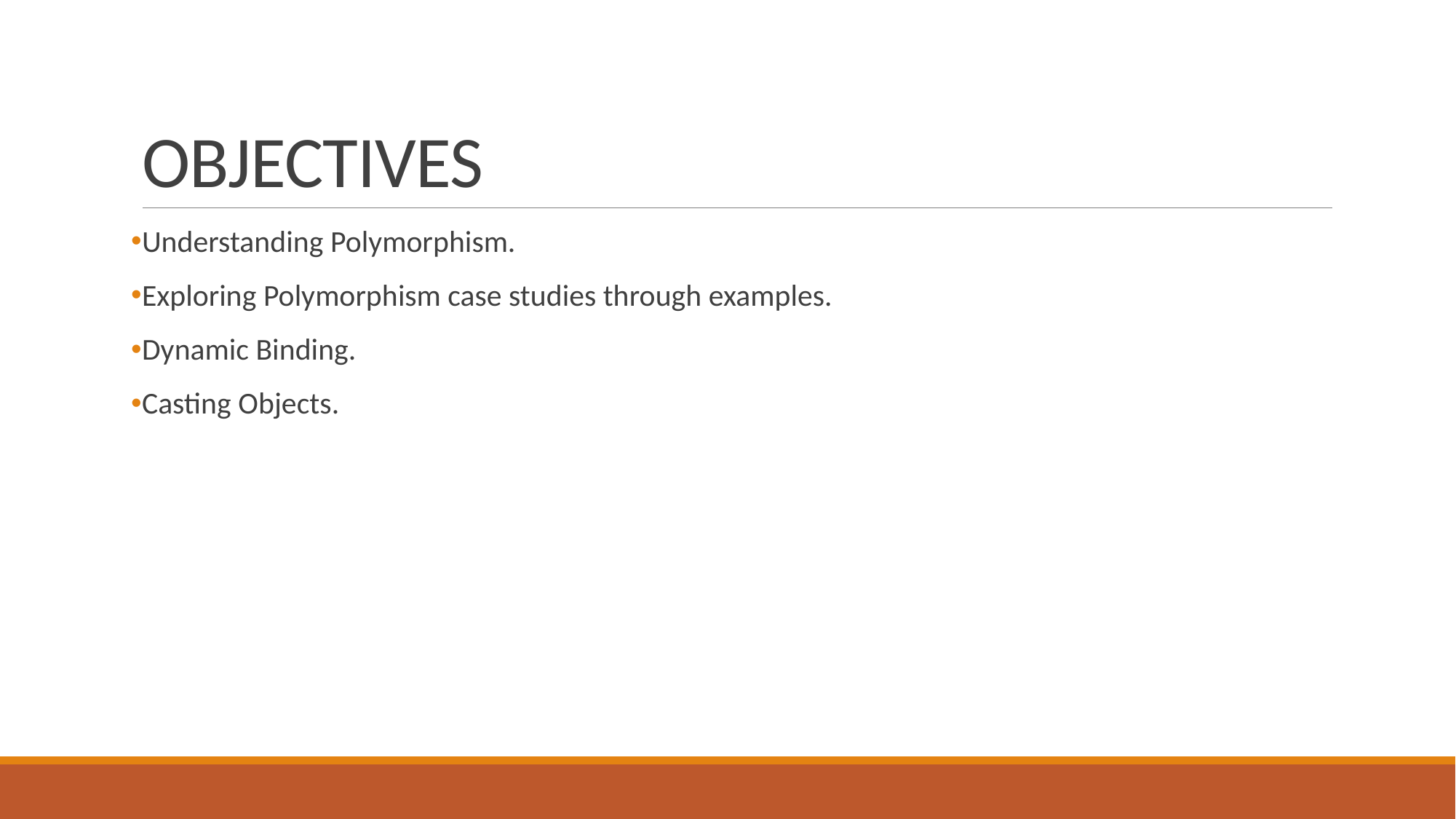

# OBJECTIVES
Understanding Polymorphism.
Exploring Polymorphism case studies through examples.
Dynamic Binding.
Casting Objects.